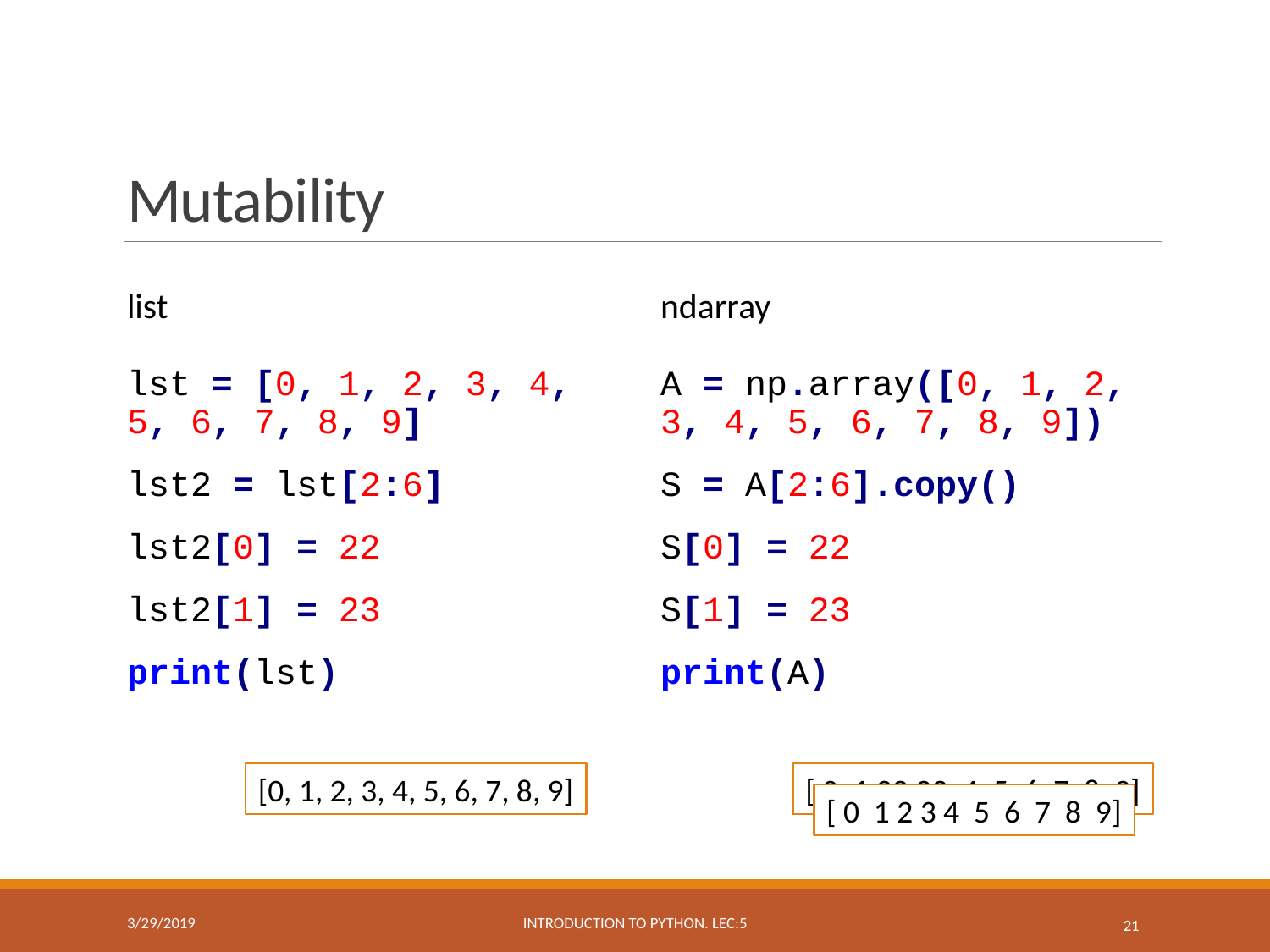

# Mutability
list
ndarray
lst = [0, 1, 2, 3, 4, 5, 6, 7, 8, 9]
lst2 = lst[2:6]
lst2[0] = 22
lst2[1] = 23
print(lst)
A = np.array([0, 1, 2, 3, 4, 5, 6, 7, 8, 9])
S = A[2:6]
S[0] = 22
S[1] = 23
print(A)

A = np.array([0, 1, 2, 3, 4, 5, 6, 7, 8, 9])
S = A[2:6].copy()
S[0] = 22
S[1] = 23
print(A)

[0, 1, 2, 3, 4, 5, 6, 7, 8, 9]
[ 0  1 22 23  4  5  6  7  8  9]
[ 0  1 2 3 4  5  6  7  8  9]
3/29/2019
Introduction to Python. Lec:5